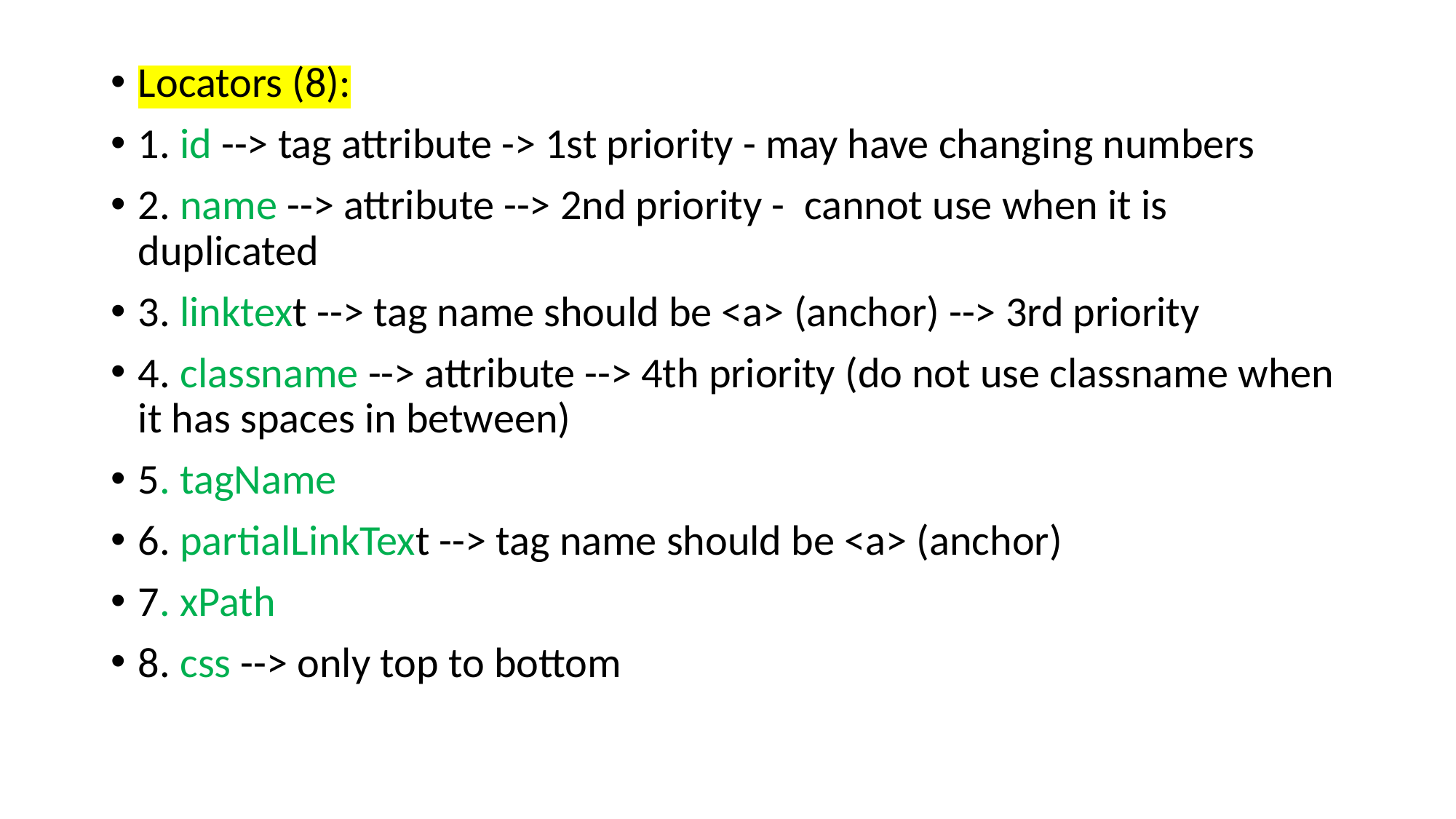

Locators (8):
1. id --> tag attribute -> 1st priority - may have changing numbers
2. name --> attribute --> 2nd priority -  cannot use when it is duplicated
3. linktext --> tag name should be <a> (anchor) --> 3rd priority
4. classname --> attribute --> 4th priority (do not use classname when it has spaces in between)
5. tagName
6. partialLinkText --> tag name should be <a> (anchor)
7. xPath
8. css --> only top to bottom